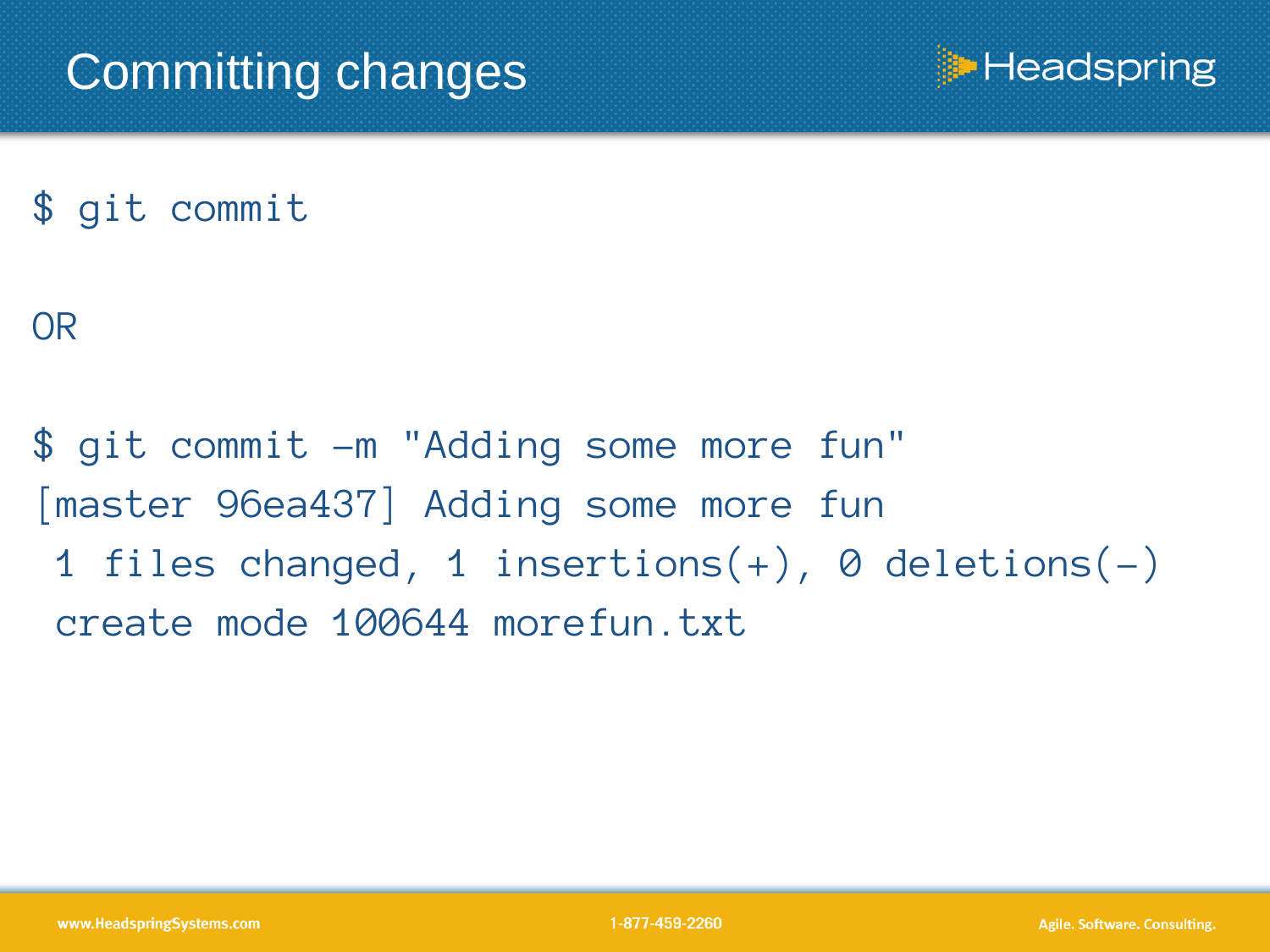

# Committing changes
$ git commit

OR

$ git commit -m "Adding some more fun"
[master 96ea437] Adding some more fun
 1 files changed, 1 insertions(+), 0 deletions(-)
 create mode 100644 morefun.txt